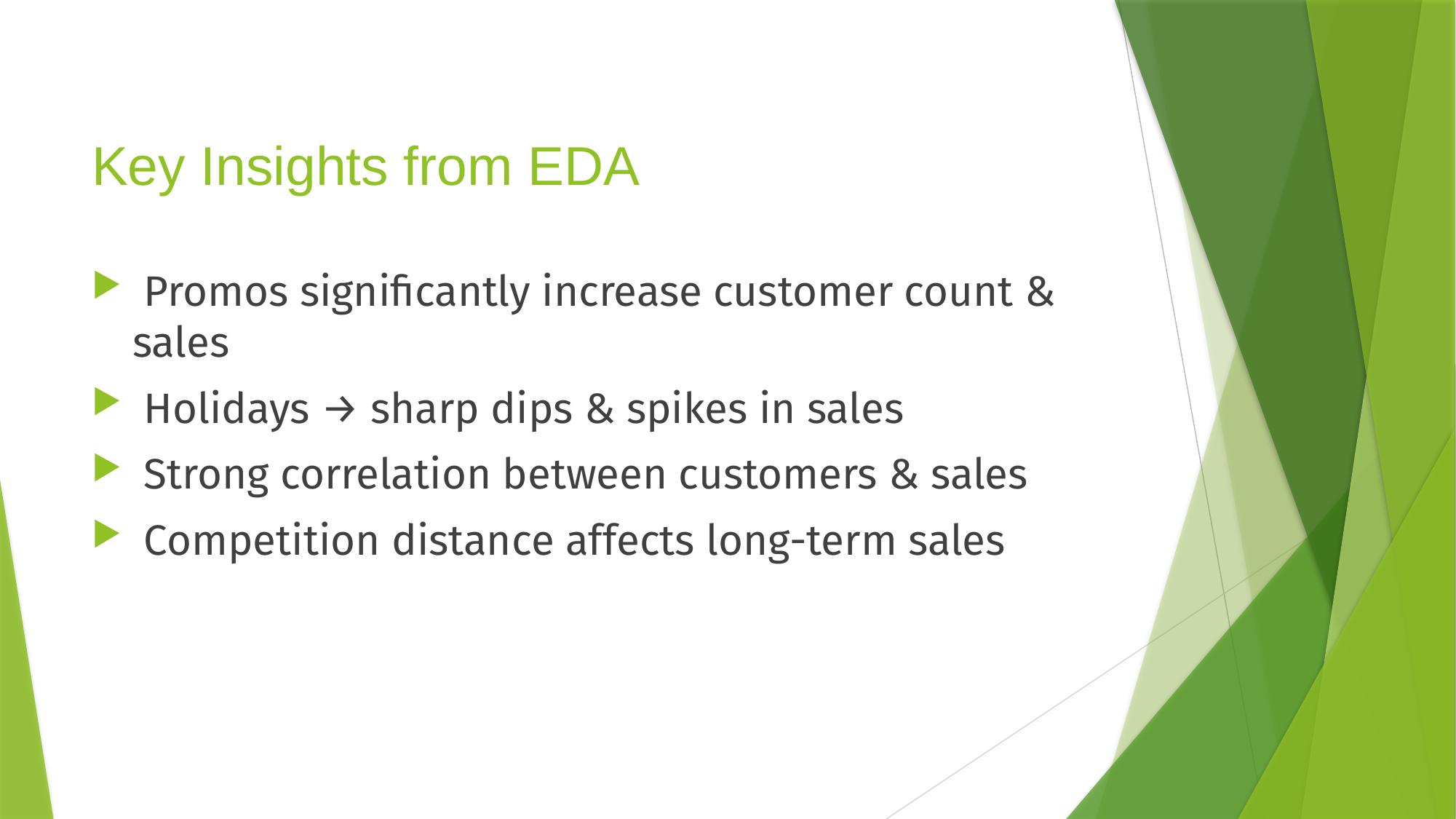

# Key Insights from EDA
 Promos significantly increase customer count & sales
 Holidays → sharp dips & spikes in sales
 Strong correlation between customers & sales
 Competition distance affects long-term sales